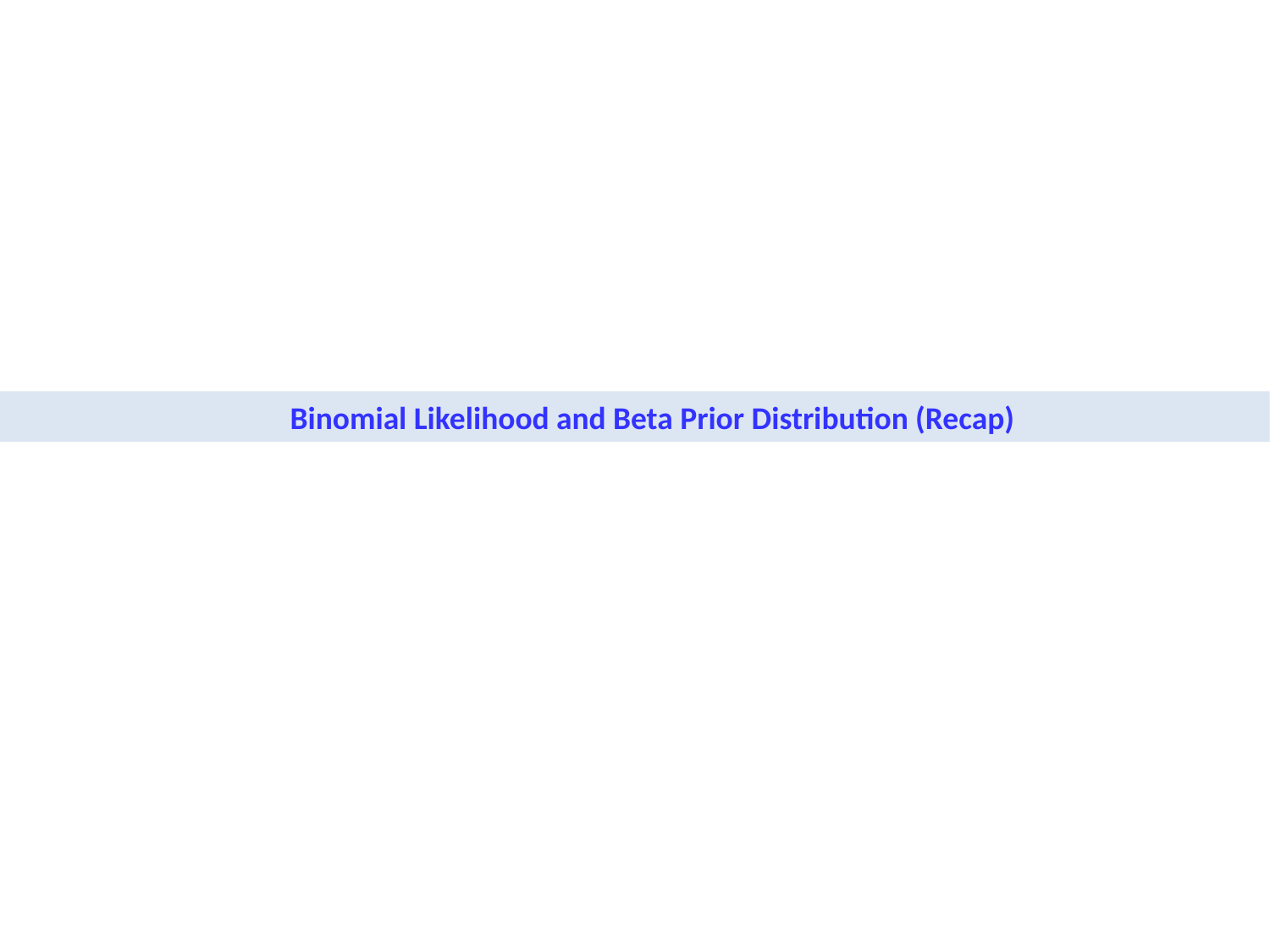

Binomial Likelihood and Beta Prior Distribution (Recap)